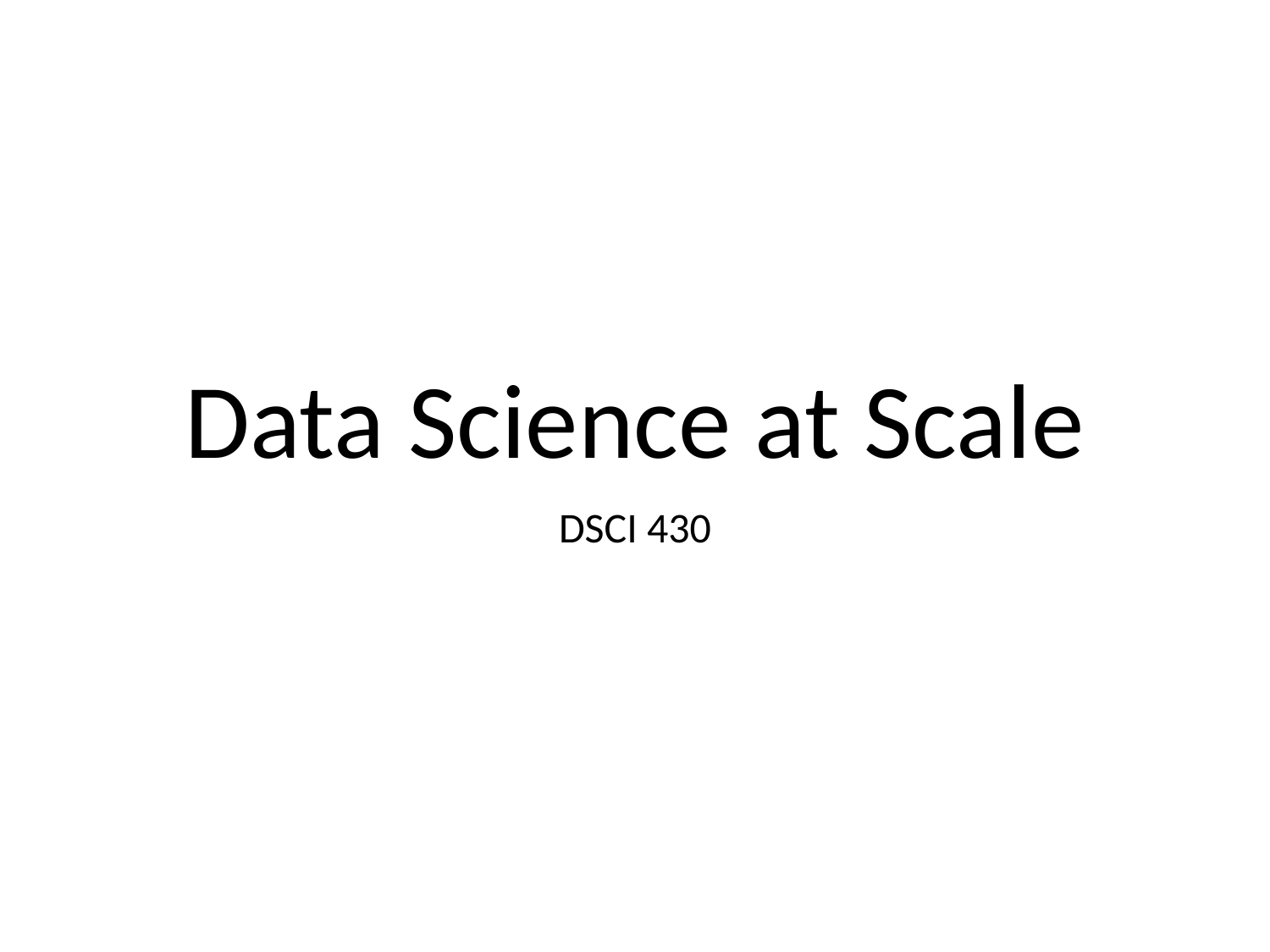

# Data Science at Scale
DSCI 430